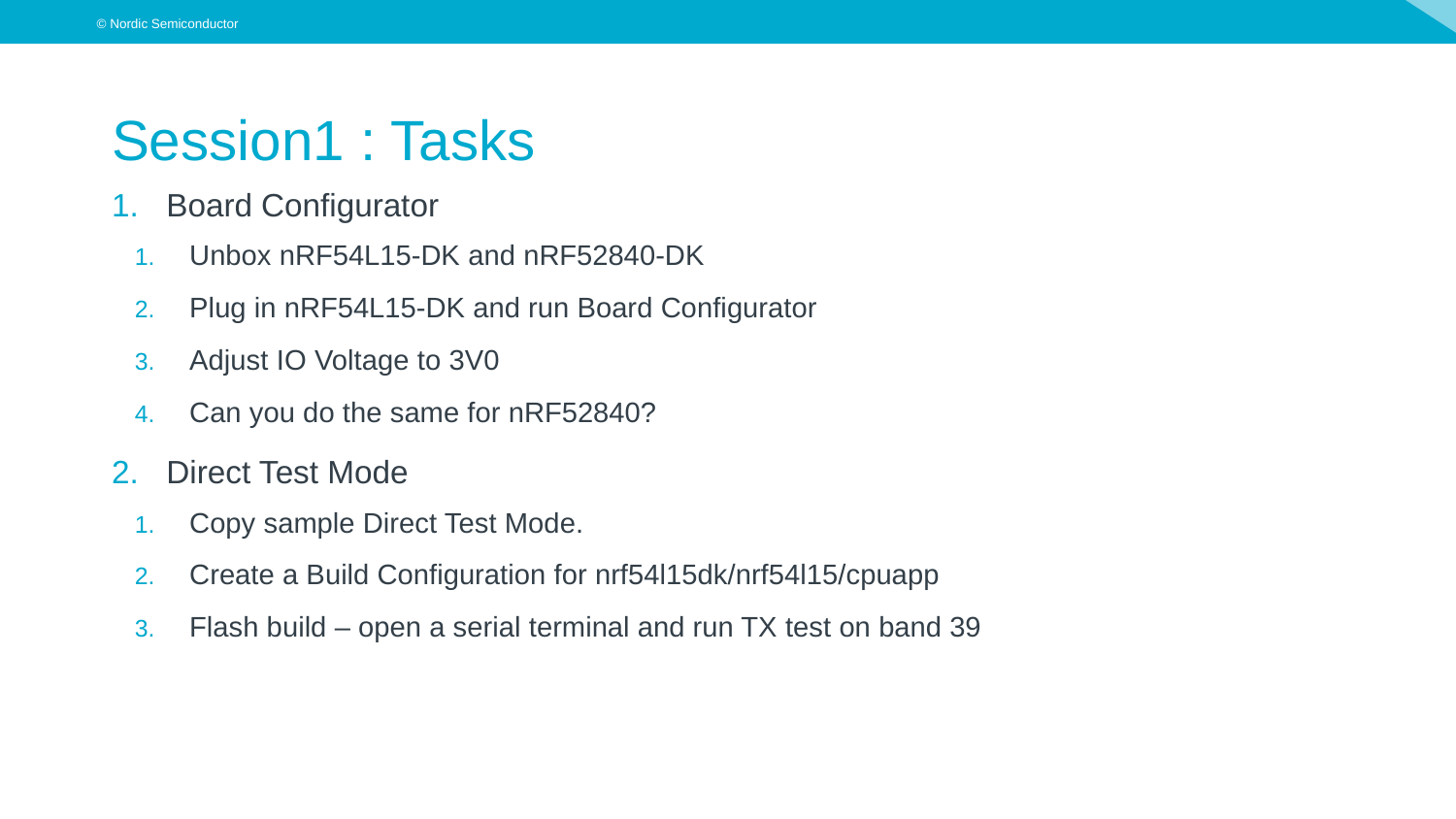

# Session1 : Tasks
Board Configurator
Unbox nRF54L15-DK and nRF52840-DK
Plug in nRF54L15-DK and run Board Configurator
Adjust IO Voltage to 3V0
Can you do the same for nRF52840?
Direct Test Mode
Copy sample Direct Test Mode.
Create a Build Configuration for nrf54l15dk/nrf54l15/cpuapp
Flash build – open a serial terminal and run TX test on band 39